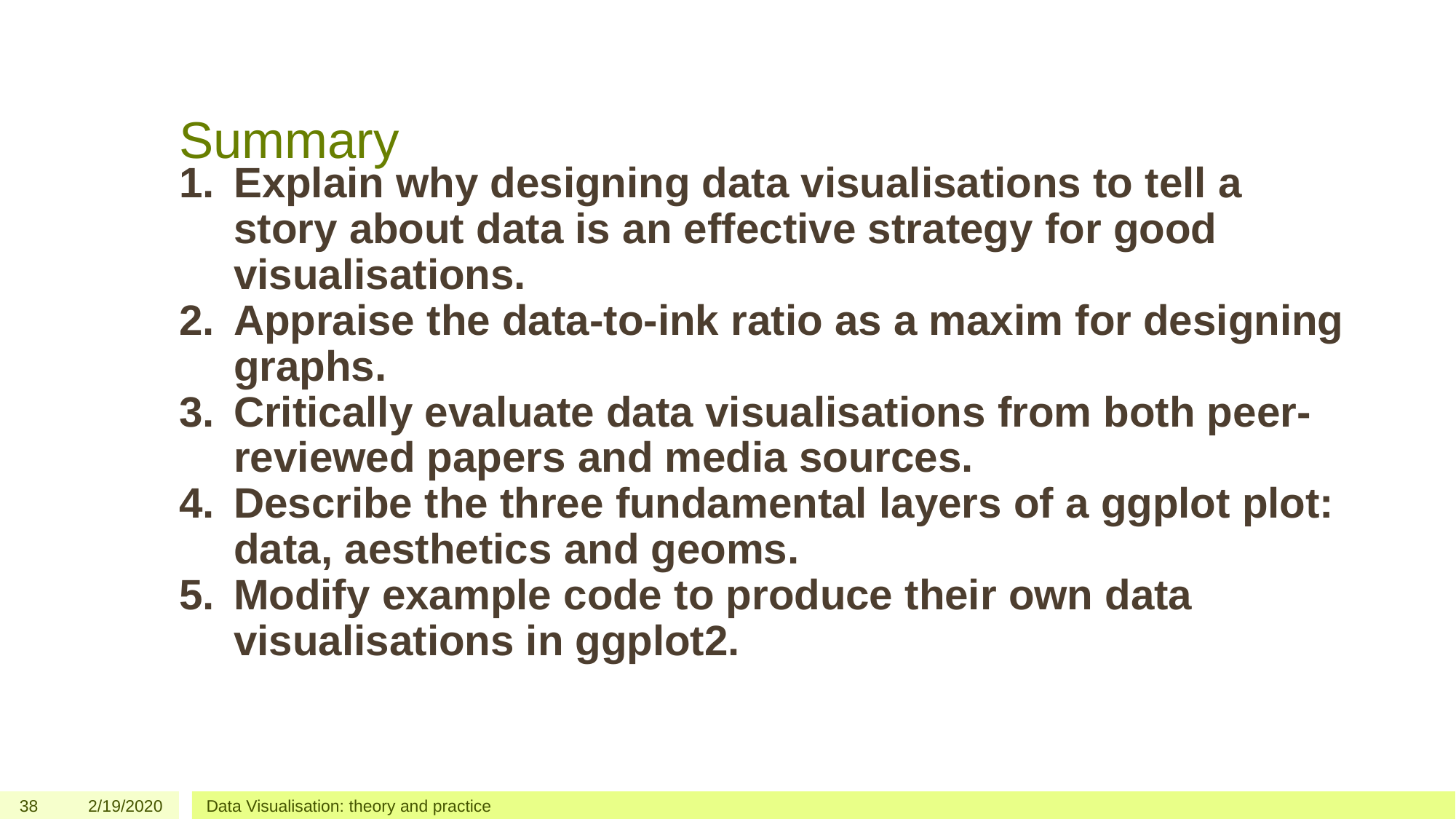

# Summary
Explain why designing data visualisations to tell a story about data is an effective strategy for good visualisations.
Appraise the data-to-ink ratio as a maxim for designing graphs.
Critically evaluate data visualisations from both peer-reviewed papers and media sources.
Describe the three fundamental layers of a ggplot plot: data, aesthetics and geoms.
Modify example code to produce their own data visualisations in ggplot2.
38
2/19/2020
Data Visualisation: theory and practice